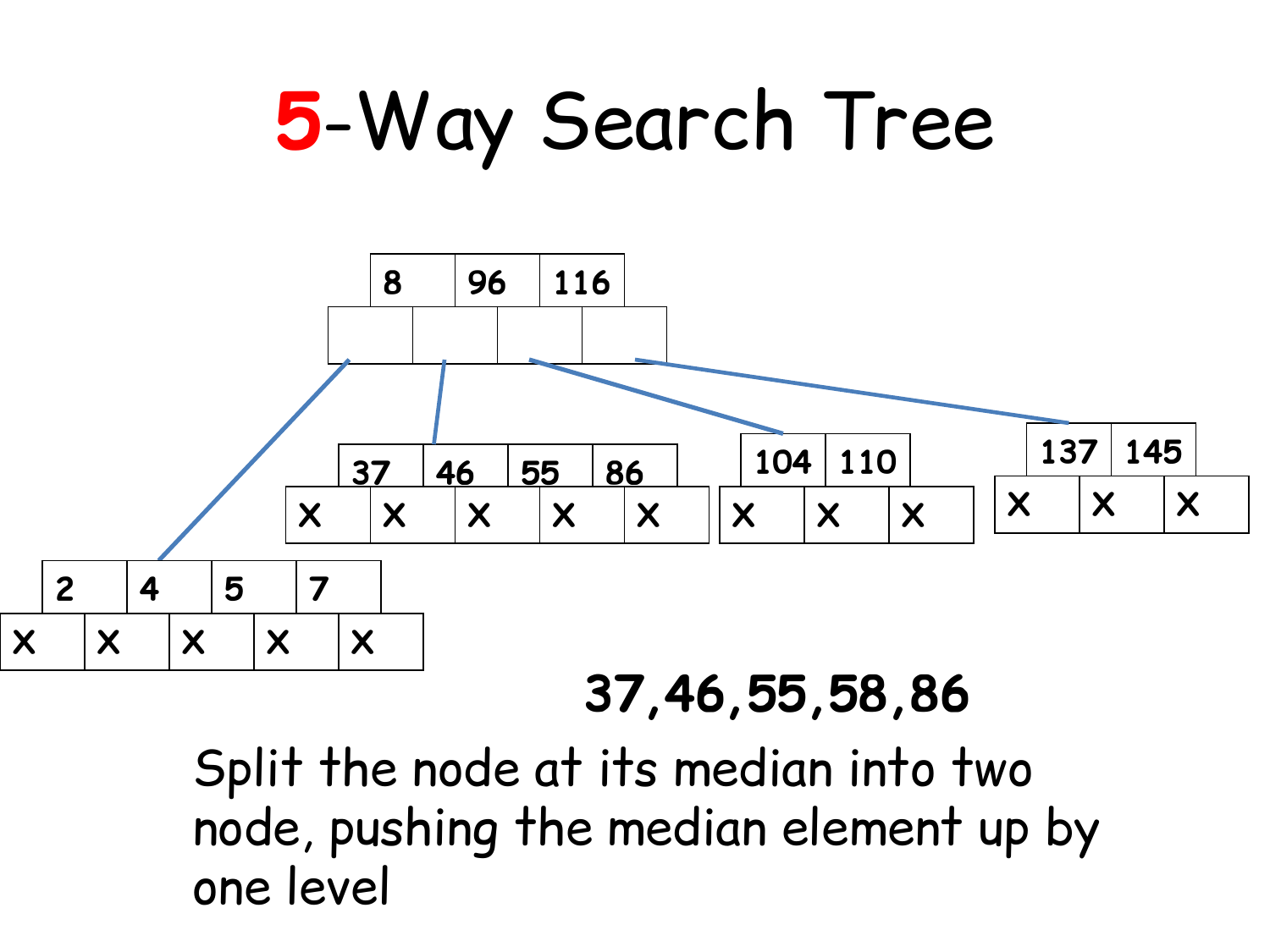

# 5-Way Search Tree
| 8 | 96 | 116 |
| --- | --- | --- |
|  |  |  |  |
| --- | --- | --- | --- |
| 137 | 145 |
| --- | --- |
| 104 | 110 |
| --- | --- |
| 37 | 46 | 55 | 86 |
| --- | --- | --- | --- |
| X | X | X |
| --- | --- | --- |
| X | X | X | X | X |
| --- | --- | --- | --- | --- |
| X | X | X |
| --- | --- | --- |
| 2 | 4 | 5 | 7 |
| --- | --- | --- | --- |
| X | X | X | X | X |
| --- | --- | --- | --- | --- |
37,46,55,58,86
Split the node at its median into two node, pushing the median element up by one level